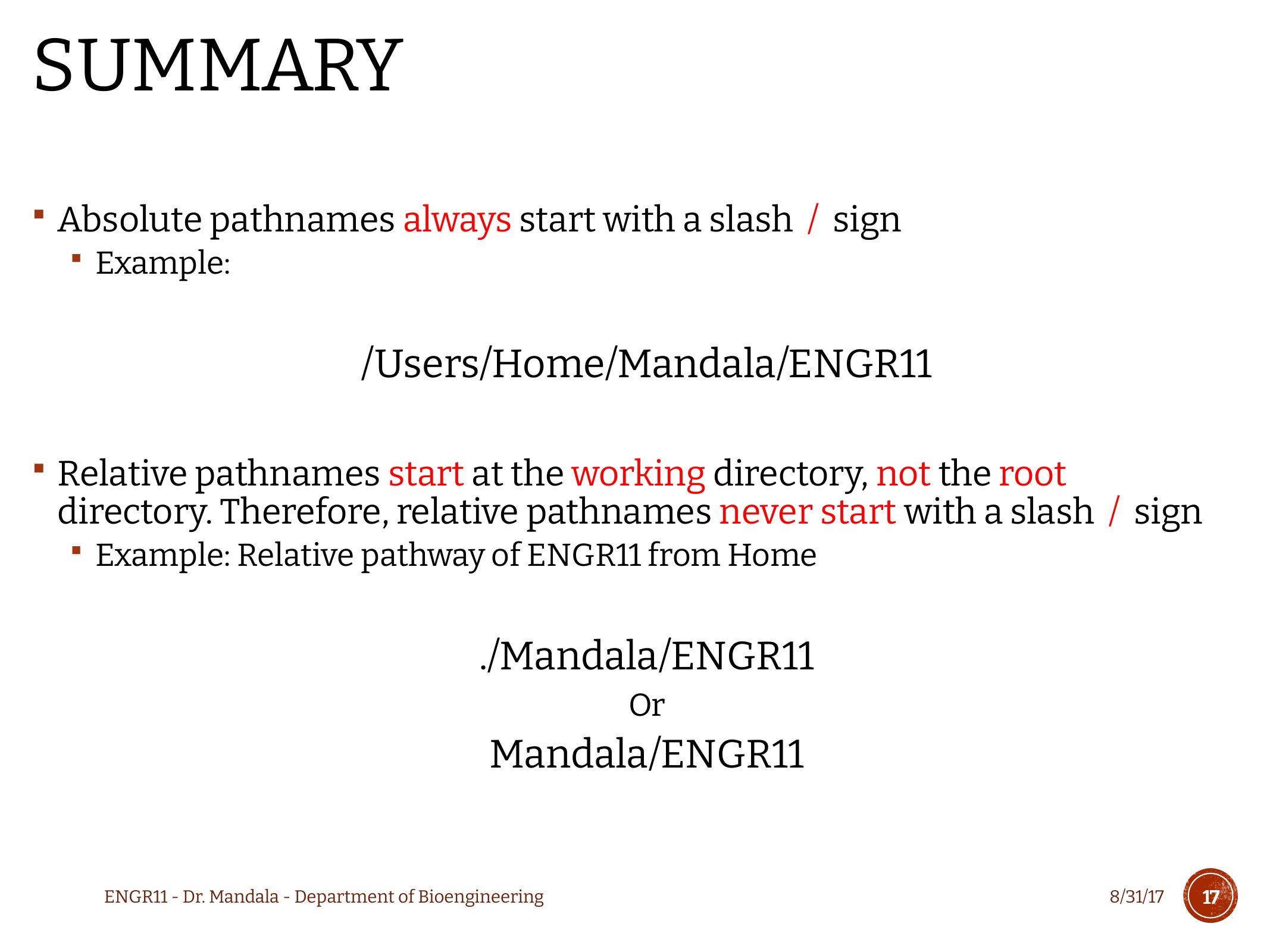

# Summary
Absolute pathnames always start with a slash  /  sign
Example:

/Users/Home/Mandala/ENGR11

Relative pathnames start at the working directory, not the root directory. Therefore, relative pathnames never start with a slash  /  sign
Example: Relative pathway of ENGR11 from Home

./Mandala/ENGR11
Or
Mandala/ENGR11

ENGR11 - Dr. Mandala - Department of Bioengineering
8/31/17
17